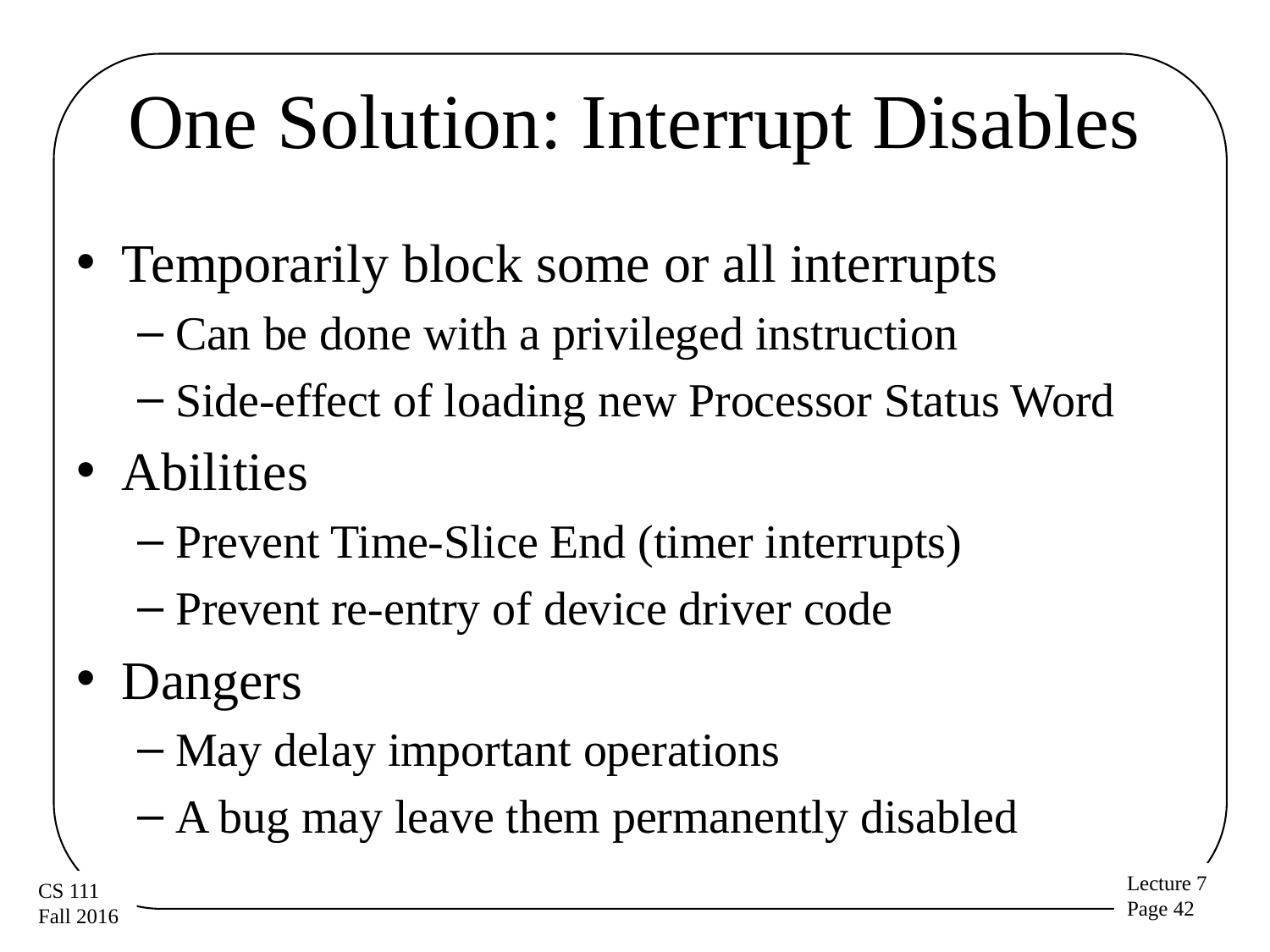

# One Solution: Interrupt Disables
Temporarily block some or all interrupts
Can be done with a privileged instruction
Side-effect of loading new Processor Status Word
Abilities
Prevent Time-Slice End (timer interrupts)
Prevent re-entry of device driver code
Dangers
May delay important operations
A bug may leave them permanently disabled